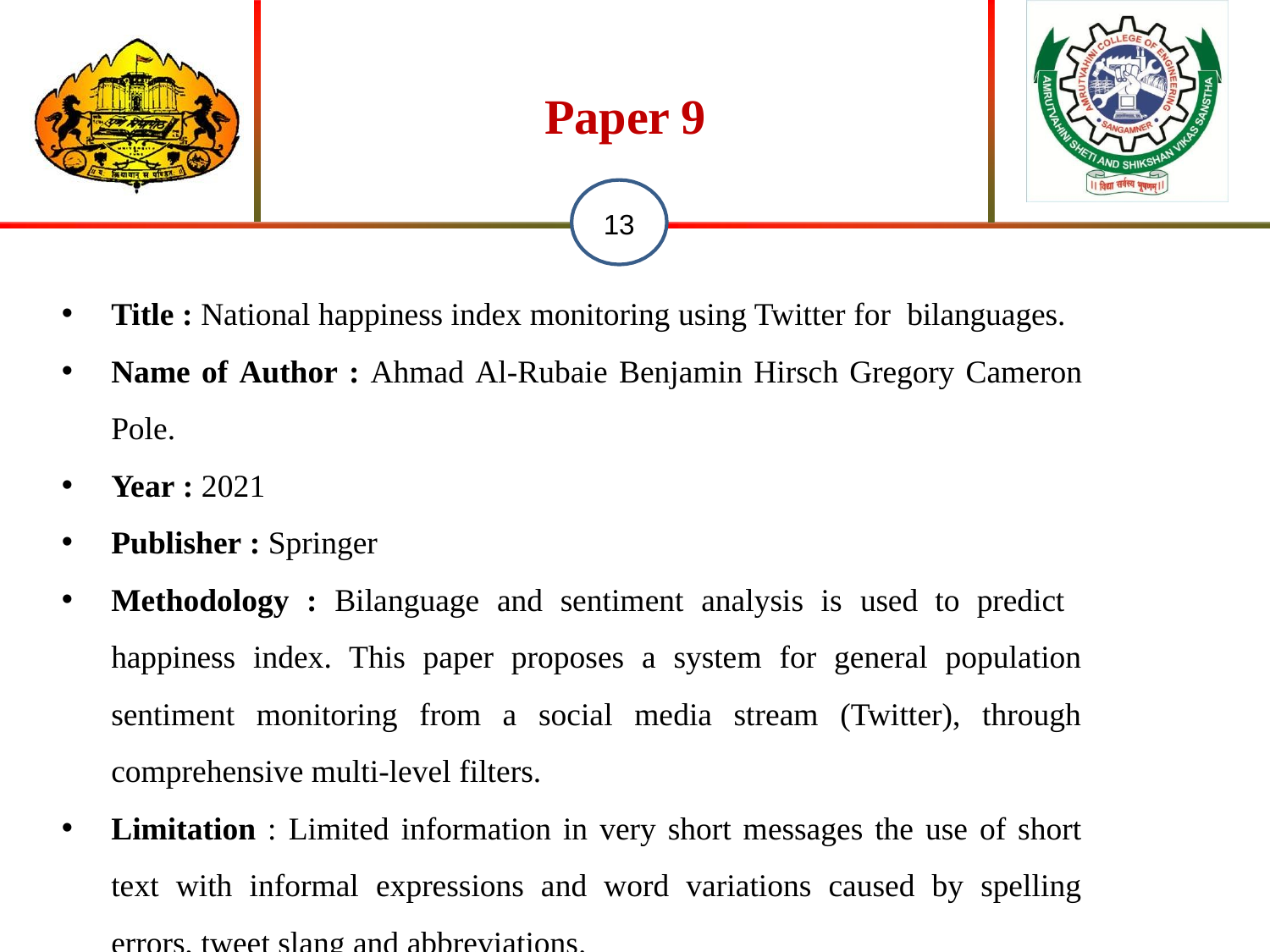

# Paper 9
13

Title : National happiness index monitoring using Twitter for  bilanguages.
Name of Author : Ahmad Al-Rubaie Benjamin Hirsch Gregory Cameron Pole.
Year : 2021
Publisher : Springer
Methodology : Bilanguage and sentiment analysis is used to predict  happiness index. This paper proposes a system for general population sentiment monitoring from a social media stream (Twitter), through comprehensive multi-level filters.
Limitation : Limited information in very short messages the use of short text with informal expressions and word variations caused by spelling errors, tweet slang and abbreviations.